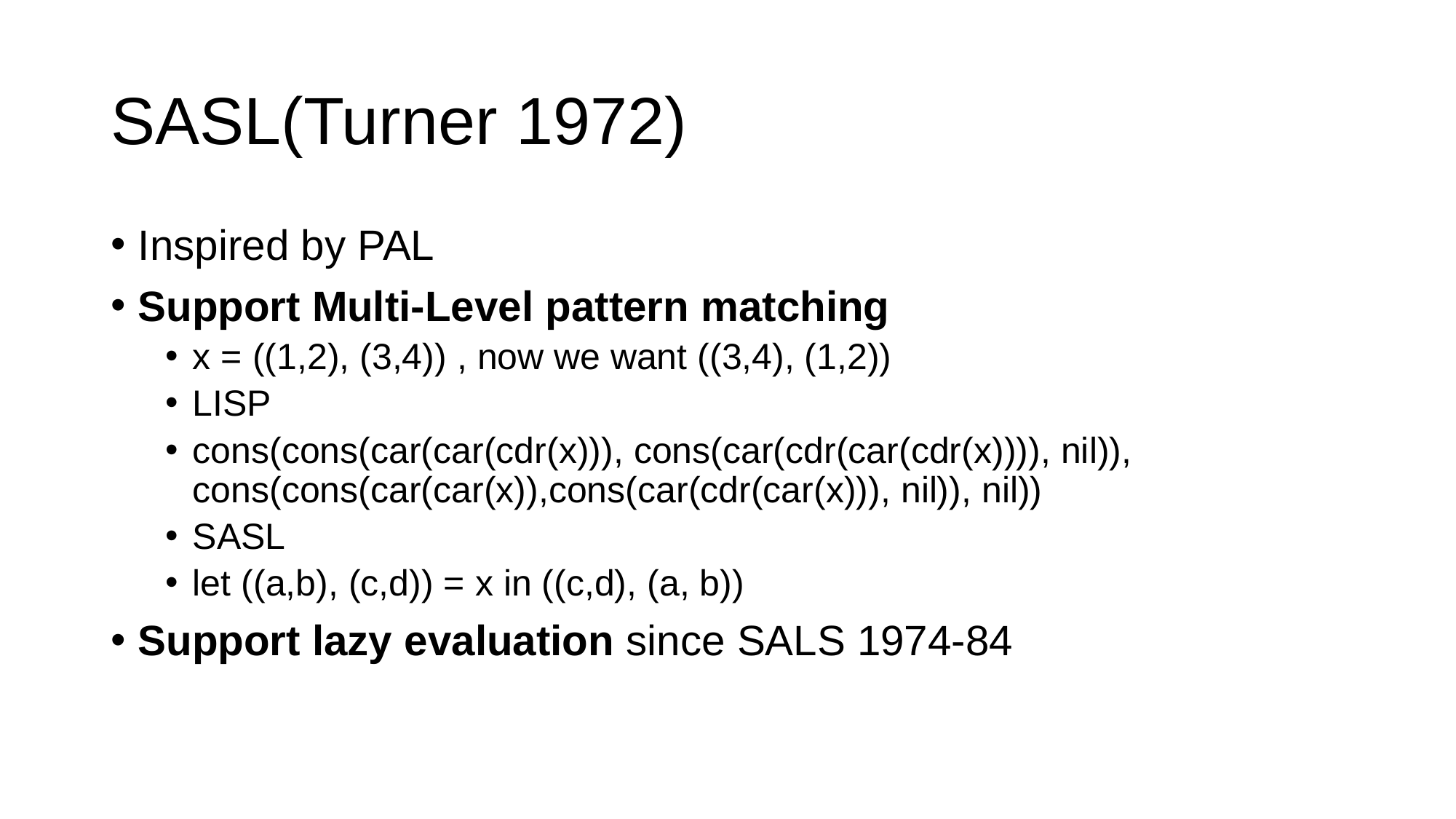

# SASL(Turner 1972)
Inspired by PAL
Support Multi-Level pattern matching
x = ((1,2), (3,4)) , now we want ((3,4), (1,2))
LISP
cons(cons(car(car(cdr(x))), cons(car(cdr(car(cdr(x)))), nil)), cons(cons(car(car(x)),cons(car(cdr(car(x))), nil)), nil))
SASL
let ((a,b), (c,d)) = x in ((c,d), (a, b))
Support lazy evaluation since SALS 1974-84